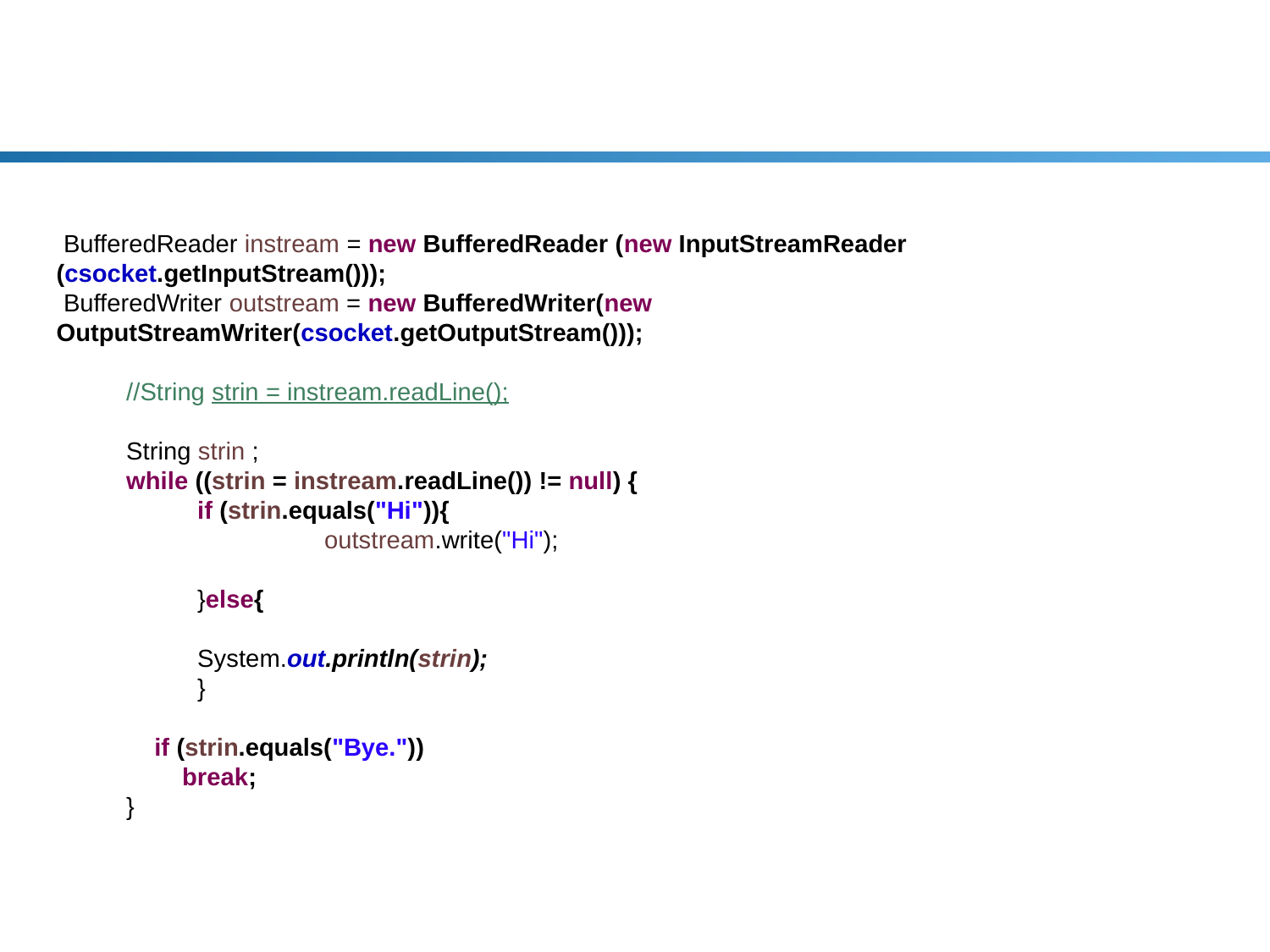

#
 BufferedReader instream = new BufferedReader (new InputStreamReader (csocket.getInputStream()));
 BufferedWriter outstream = new BufferedWriter(new OutputStreamWriter(csocket.getOutputStream()));

          //String strin = instream.readLine();

          String strin ;
          while ((strin = instream.readLine()) != null) {
        	  if (strin.equals("Hi")){
        		  outstream.write("Hi");

        	  }else{

        	  System.out.println(strin);
        	  }

              if (strin.equals("Bye."))
                  break;
          }